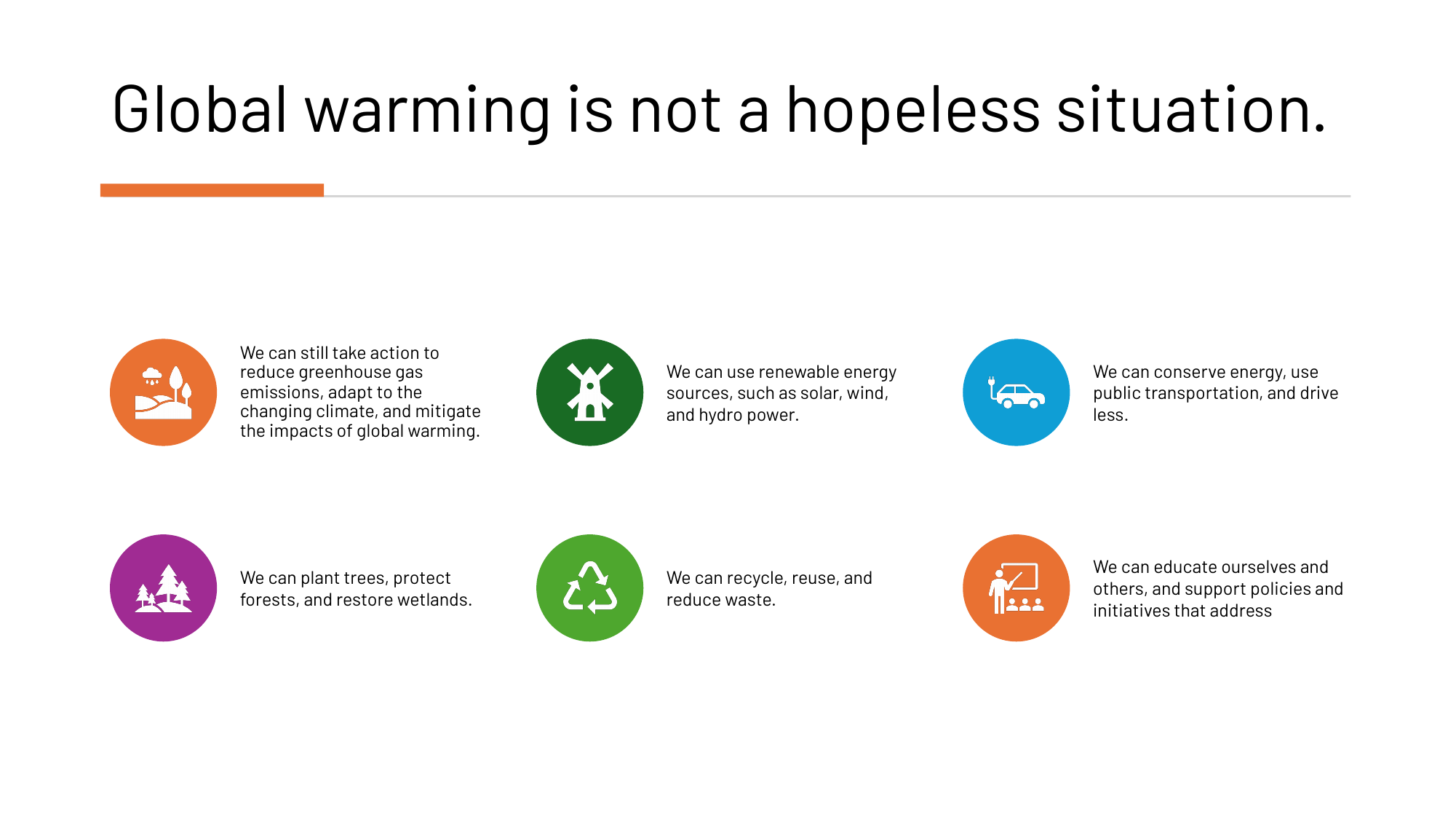

# Global warming is not a hopeless situation.

We can still take action to reduce greenhouse gas emissions, adapt to the changing climate, and mitigate the impacts of global warming.
We can use renewable energy sources, such as solar, wind, and hydro power.
We can conserve energy, use public transportation, and drive less.
We can plant trees, protect forests, and restore wetlands.
We can recycle, reuse, and reduce waste.
We can educate ourselves and others, and support policies and initiatives that address